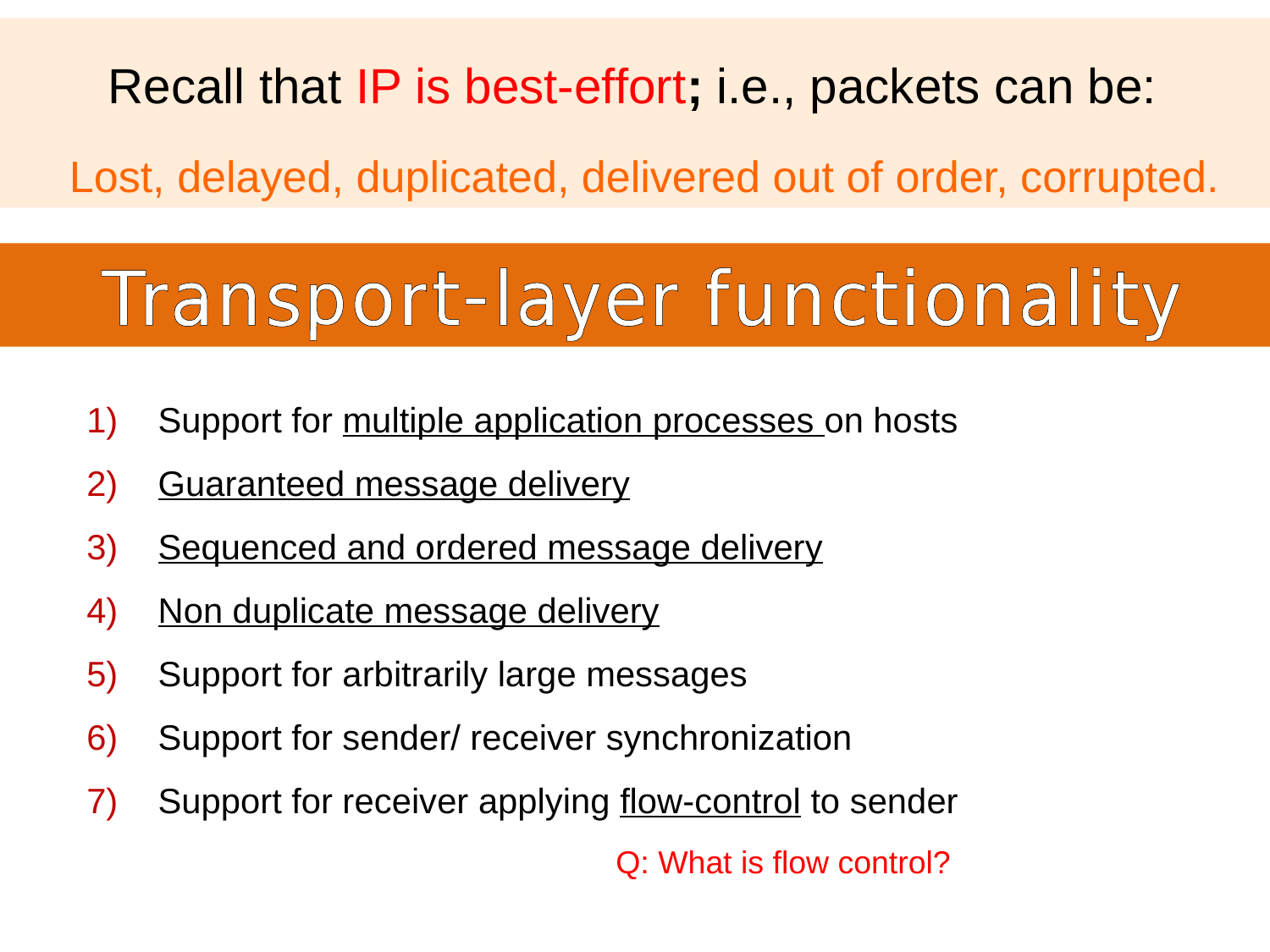

Recall that IP is best-effort; i.e., packets can be:
Lost, delayed, duplicated, delivered out of order, corrupted.

    Transport-layer functionality
Support for multiple application processes on hosts
Guaranteed message delivery
Sequenced and ordered message delivery
Non duplicate message delivery
Support for arbitrarily large messages
Support for sender/ receiver synchronization
Support for receiver applying flow-control to sender
Q: What is flow control?